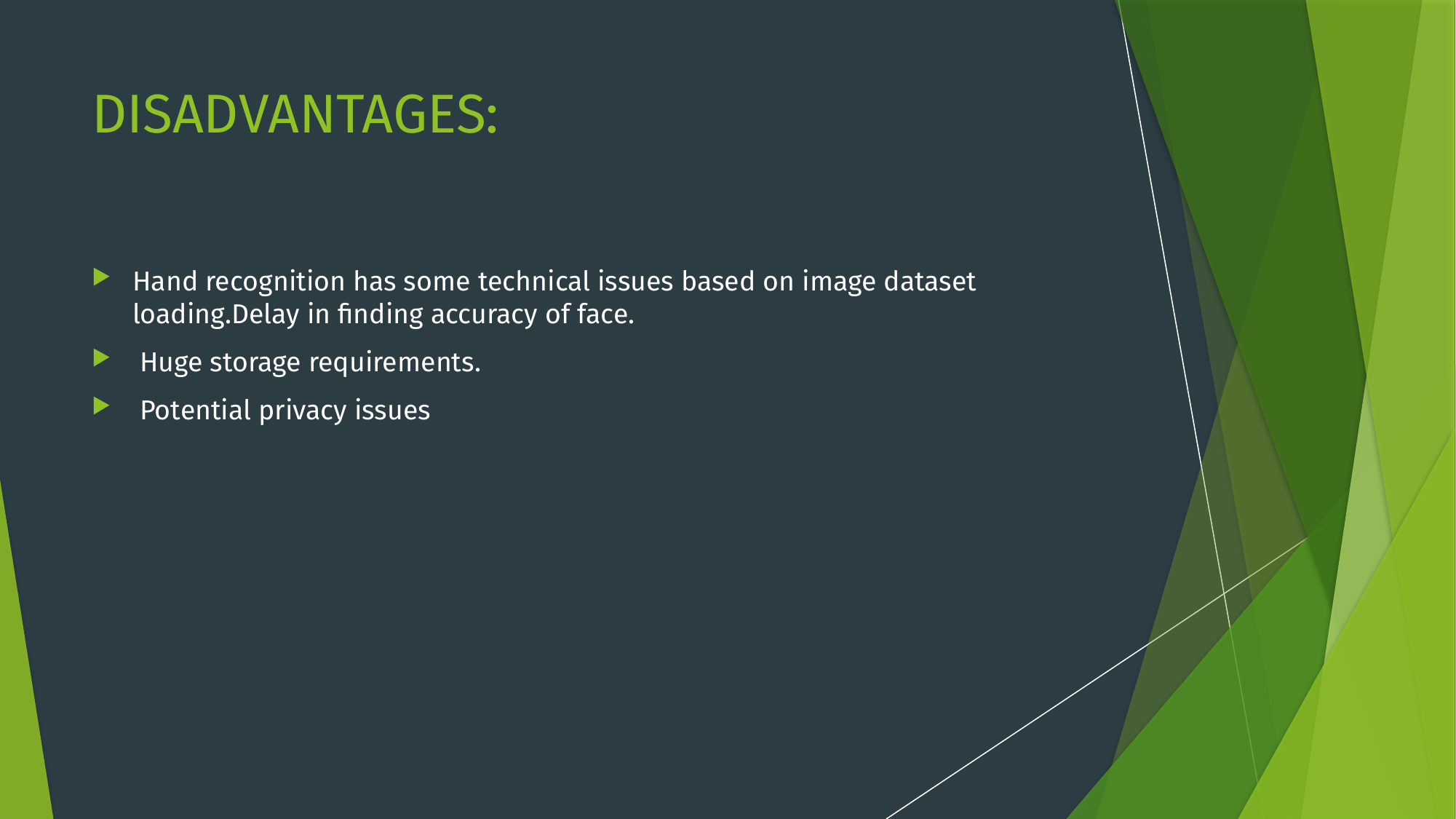

# DISADVANTAGES:
Hand recognition has some technical issues based on image dataset loading.Delay in finding accuracy of face.
 Huge storage requirements.
 Potential privacy issues